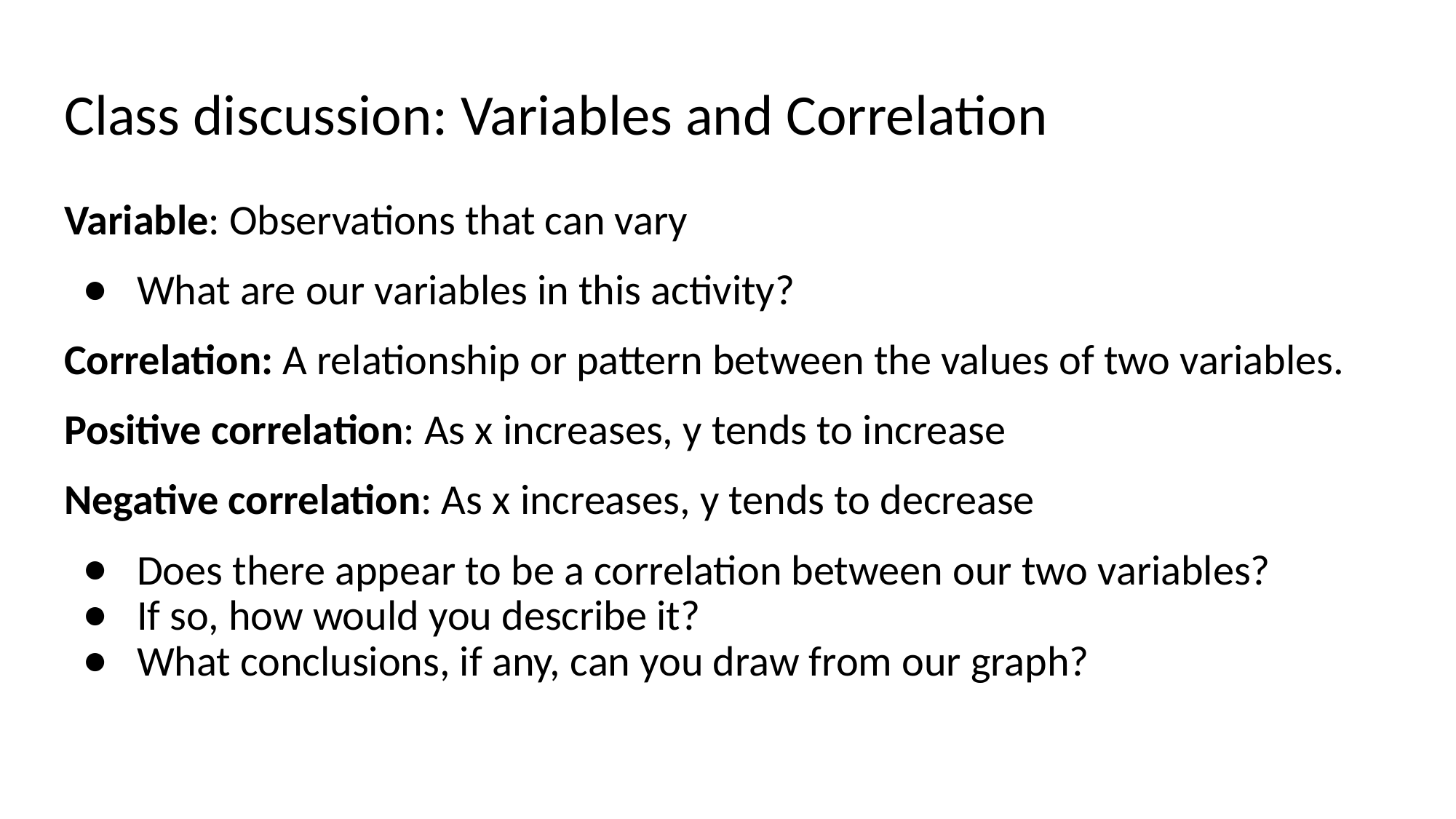

# Class discussion: Variables and Correlation
Variable: Observations that can vary
What are our variables in this activity?
Correlation: A relationship or pattern between the values of two variables.
Positive correlation: As x increases, y tends to increase
Negative correlation: As x increases, y tends to decrease
Does there appear to be a correlation between our two variables?
If so, how would you describe it?
What conclusions, if any, can you draw from our graph?